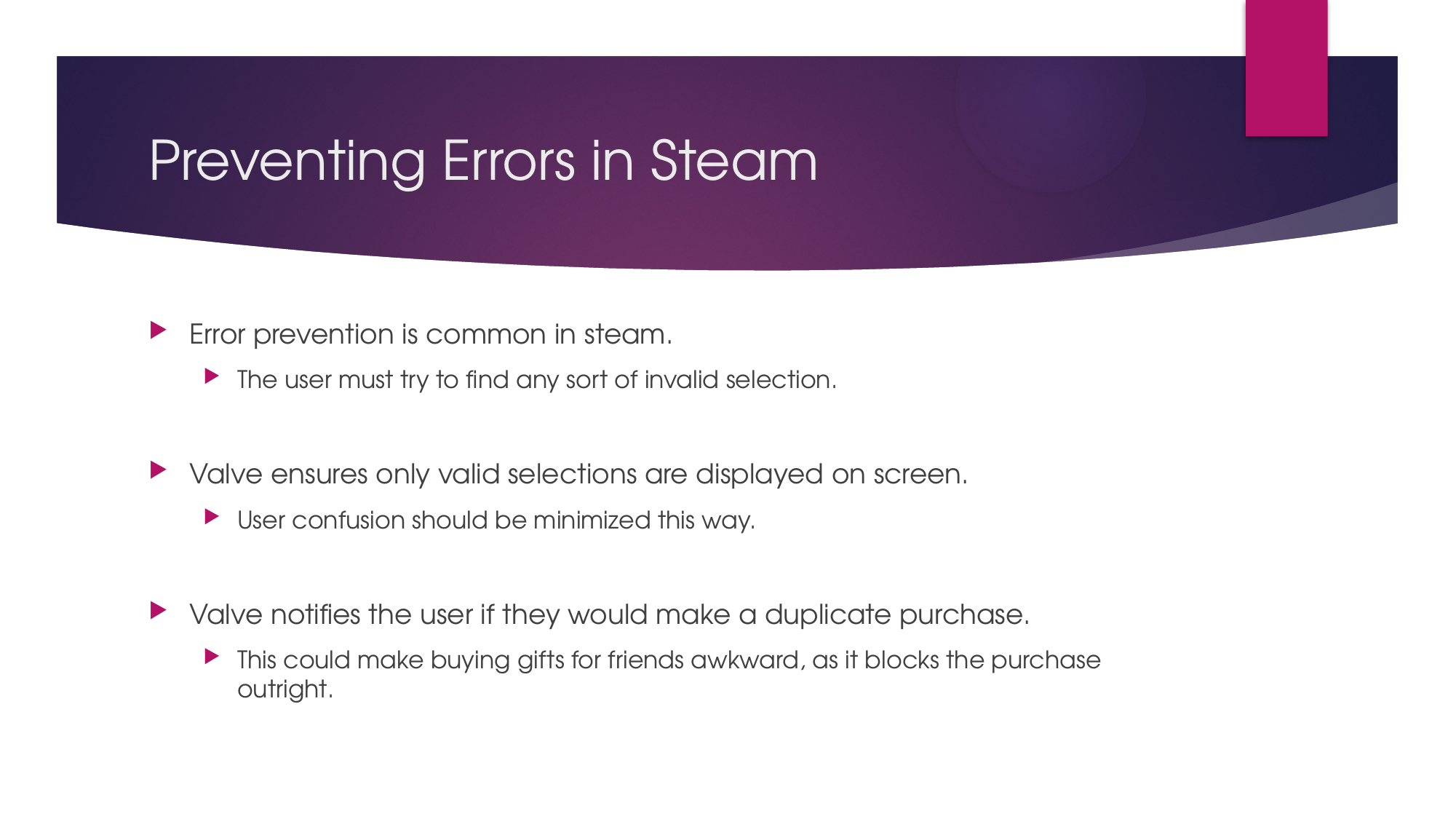

# Preventing Errors in Steam
Error prevention is common in steam.
The user must try to find any sort of invalid selection.

Valve ensures only valid selections are displayed on screen.
User confusion should be minimized this way.

Valve notifies the user if they would make a duplicate purchase.
This could make buying gifts for friends awkward, as it blocks the purchase outright.